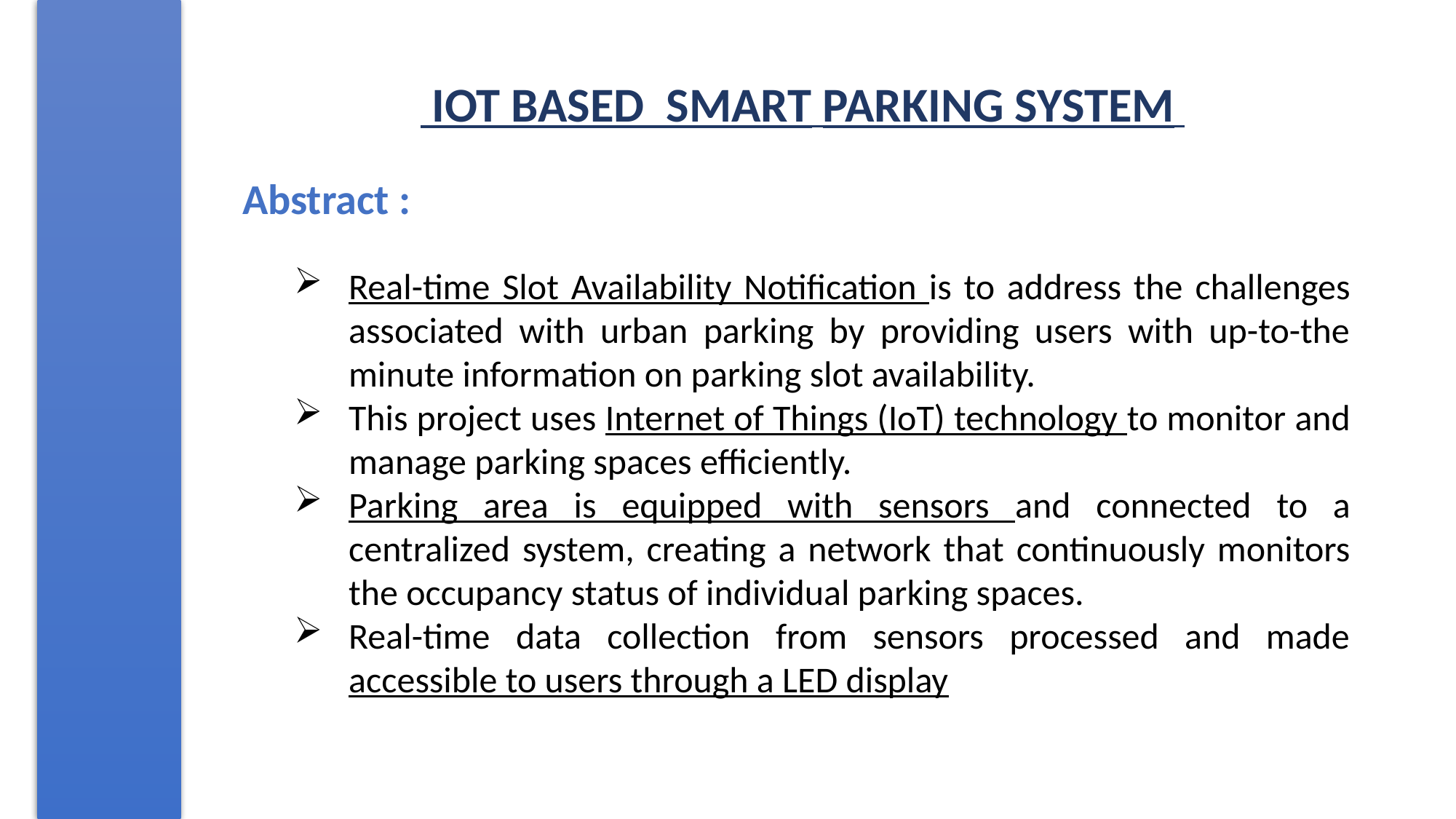

IOT BASED  SMART PARKING SYSTEM
Abstract :
Real-time Slot Availability Notification is to address the challenges associated with urban parking by providing users with up-to-the minute information on parking slot availability.
This project uses Internet of Things (IoT) technology to monitor and manage parking spaces efficiently.
Parking area is equipped with sensors and connected to a centralized system, creating a network that continuously monitors the occupancy status of individual parking spaces.
Real-time data collection from sensors processed and made accessible to users through a LED display